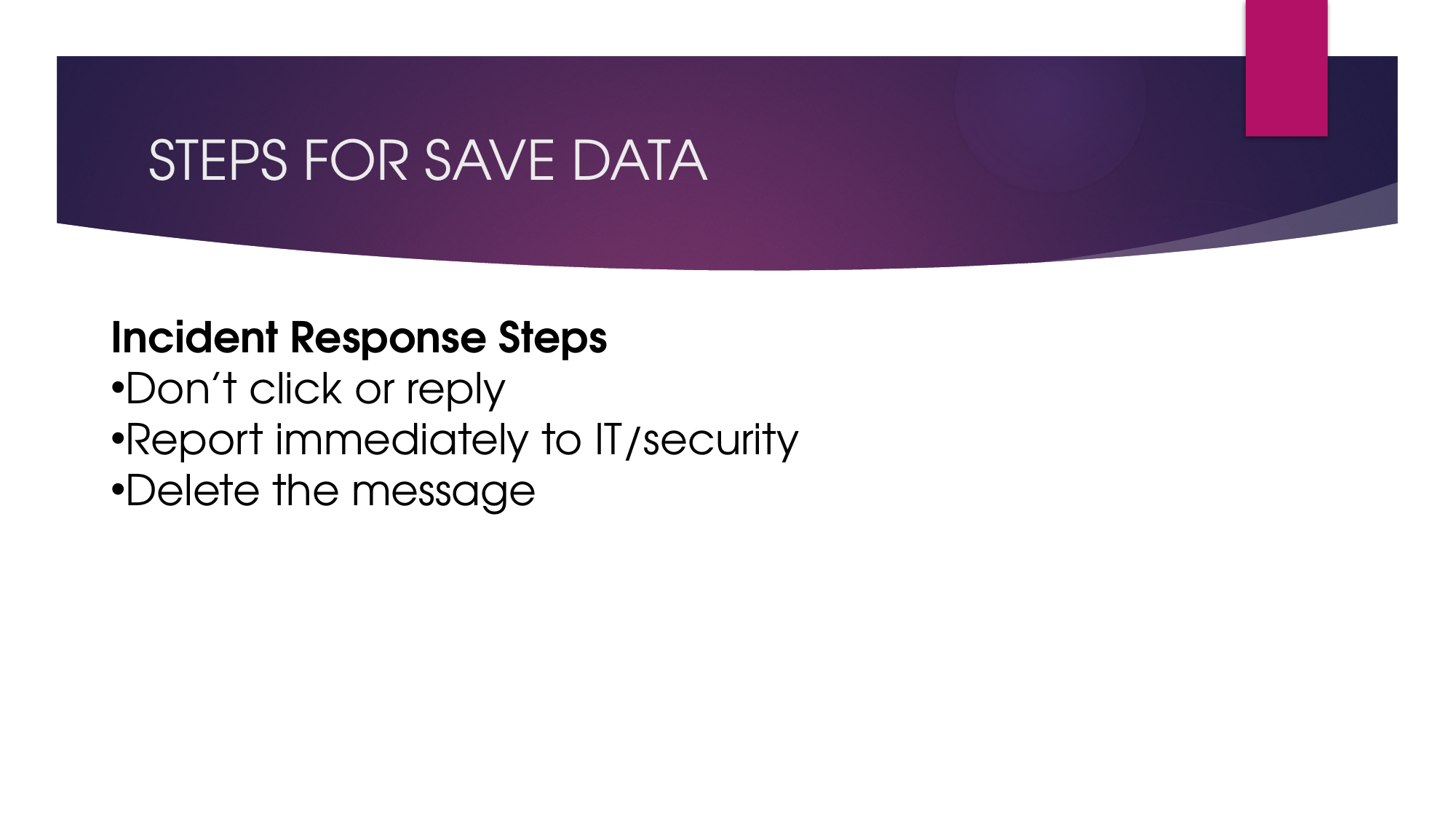

# STEPS FOR SAVE DATA
Incident Response Steps
Don’t click or reply
Report immediately to IT/security
Delete the message